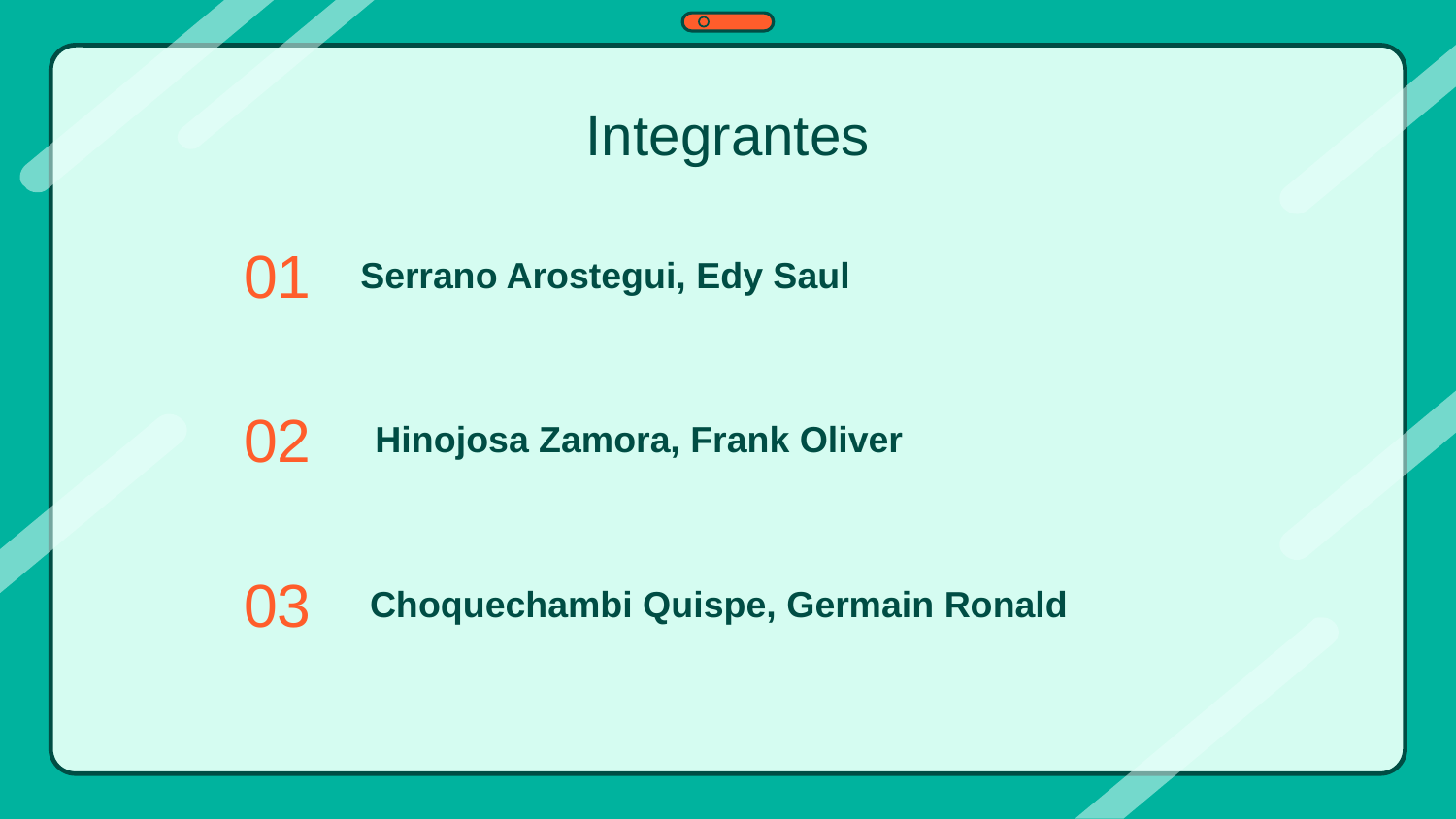

Integrantes
Serrano Arostegui, Edy Saul
# 01
02
Hinojosa Zamora, Frank Oliver
Choquechambi Quispe, Germain Ronald
03